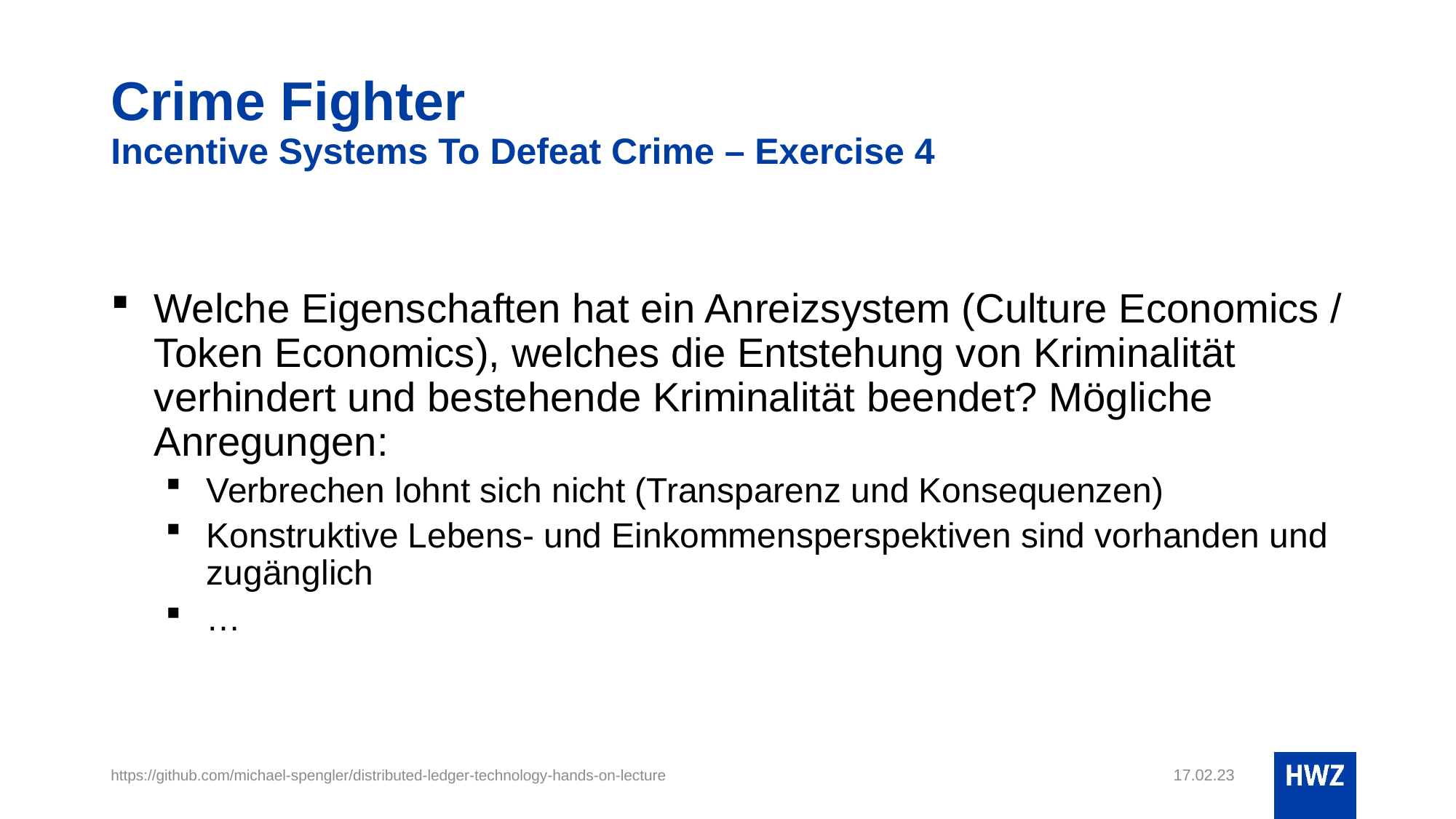

# Crime Fighter Incentive Systems To Defeat Crime – Exercise 4

Welche Eigenschaften hat ein Anreizsystem (Culture Economics / Token Economics), welches die Entstehung von Kriminalität verhindert und bestehende Kriminalität beendet? Mögliche Anregungen:
Verbrechen lohnt sich nicht (Transparenz und Konsequenzen)
Konstruktive Lebens- und Einkommensperspektiven sind vorhanden und zugänglich
…

https://github.com/michael-spengler/distributed-ledger-technology-hands-on-lecture
17.02.23